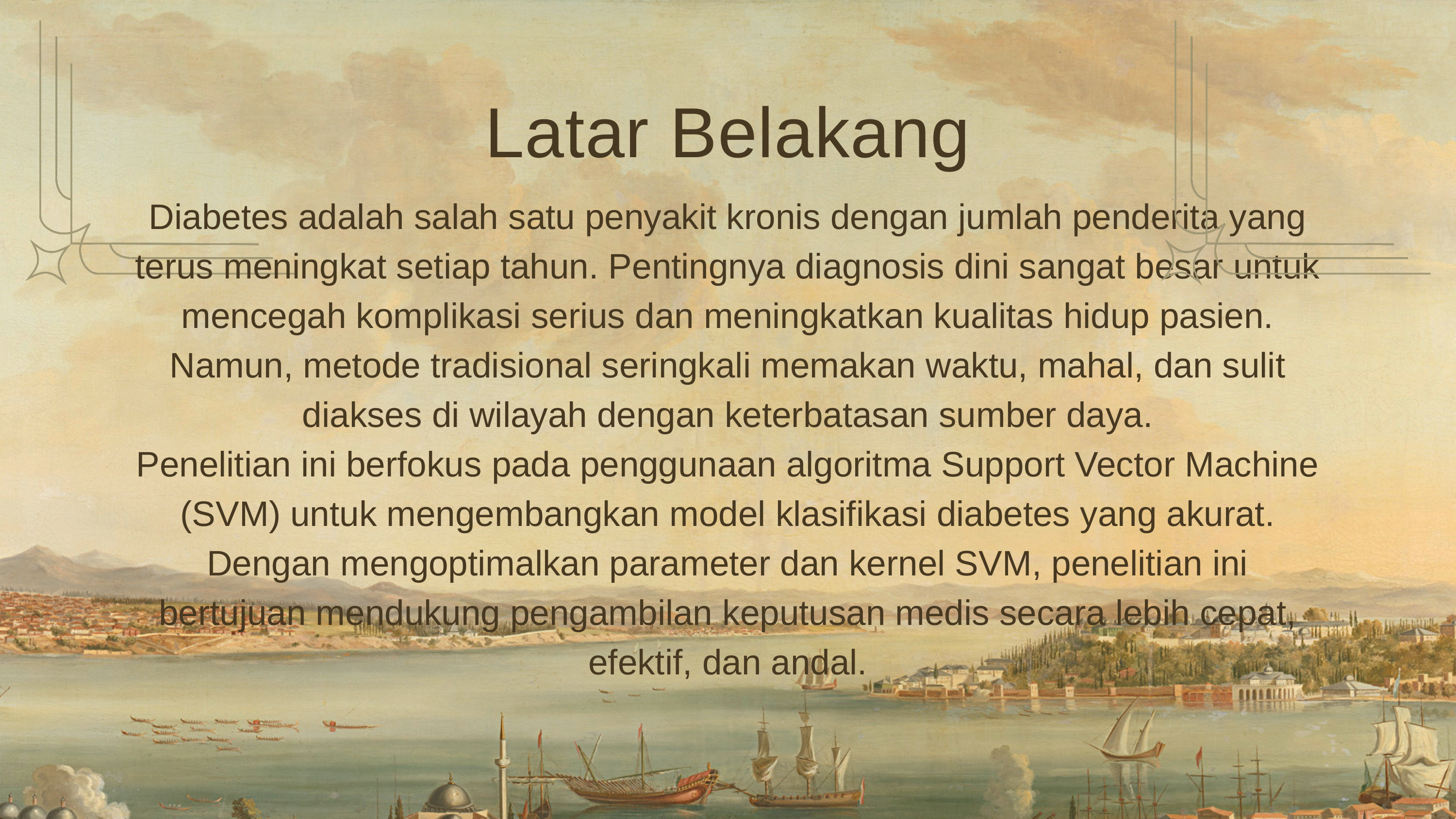

Latar Belakang

Diabetes adalah salah satu penyakit kronis dengan jumlah penderita yang terus meningkat setiap tahun. Pentingnya diagnosis dini sangat besar untuk mencegah komplikasi serius dan meningkatkan kualitas hidup pasien. Namun, metode tradisional seringkali memakan waktu, mahal, dan sulit diakses di wilayah dengan keterbatasan sumber daya.
Penelitian ini berfokus pada penggunaan algoritma Support Vector Machine (SVM) untuk mengembangkan model klasifikasi diabetes yang akurat. Dengan mengoptimalkan parameter dan kernel SVM, penelitian ini bertujuan mendukung pengambilan keputusan medis secara lebih cepat, efektif, dan andal.